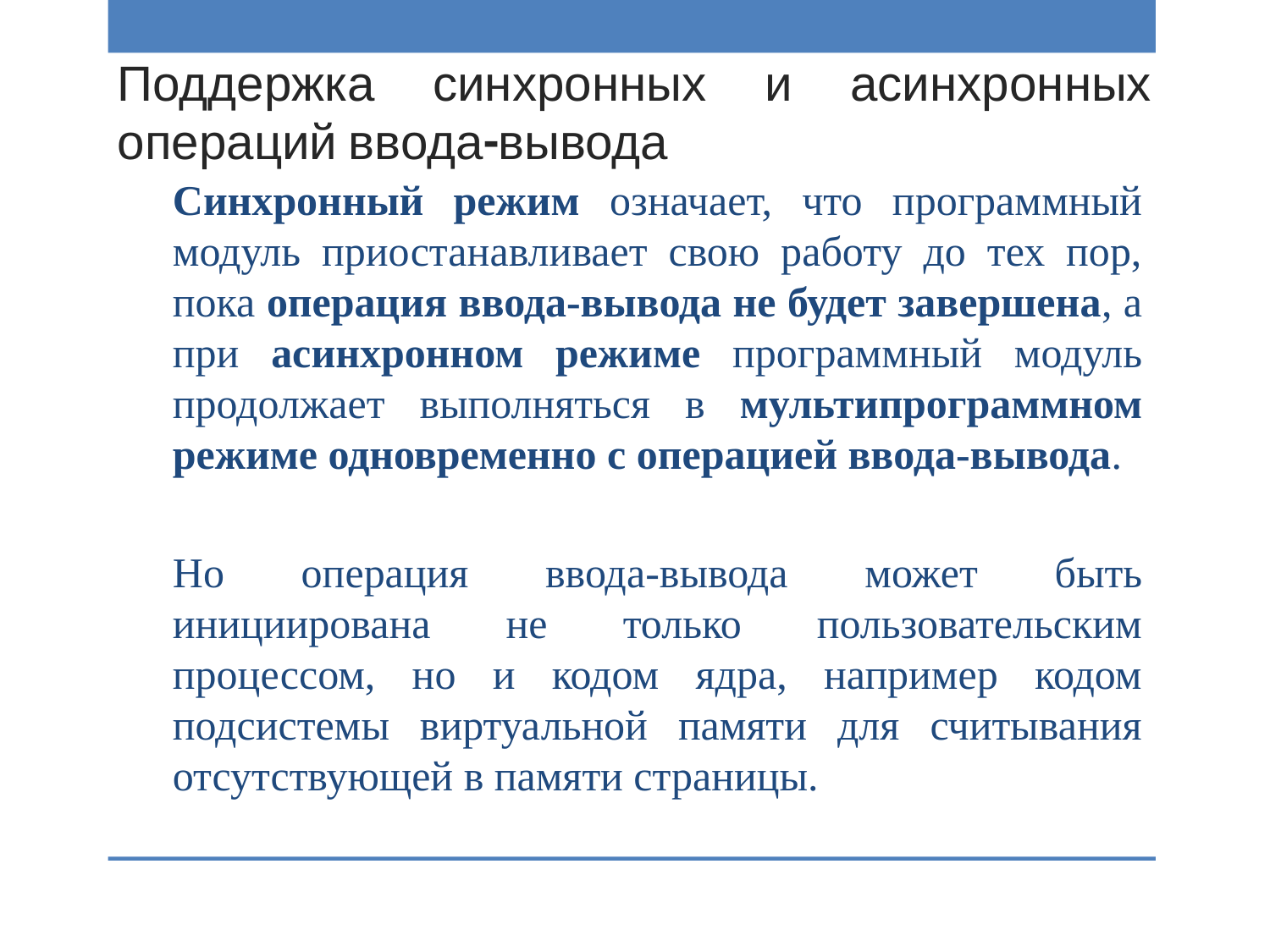

# Поддержка синхронных и асинхронных операций ввода-вывода
Синхронный режим означает, что программный модуль приостанавливает свою работу до тех пор, пока операция ввода-вывода не будет завершена, а при асинхронном режиме программный модуль продолжает выполняться в мультипрограммном режиме одновременно с операцией ввода-вывода.

Но операция ввода-вывода может быть инициирована не только пользовательским процессом, но и кодом ядра, например кодом подсистемы виртуальной памяти для считывания отсутствующей в памяти страницы.